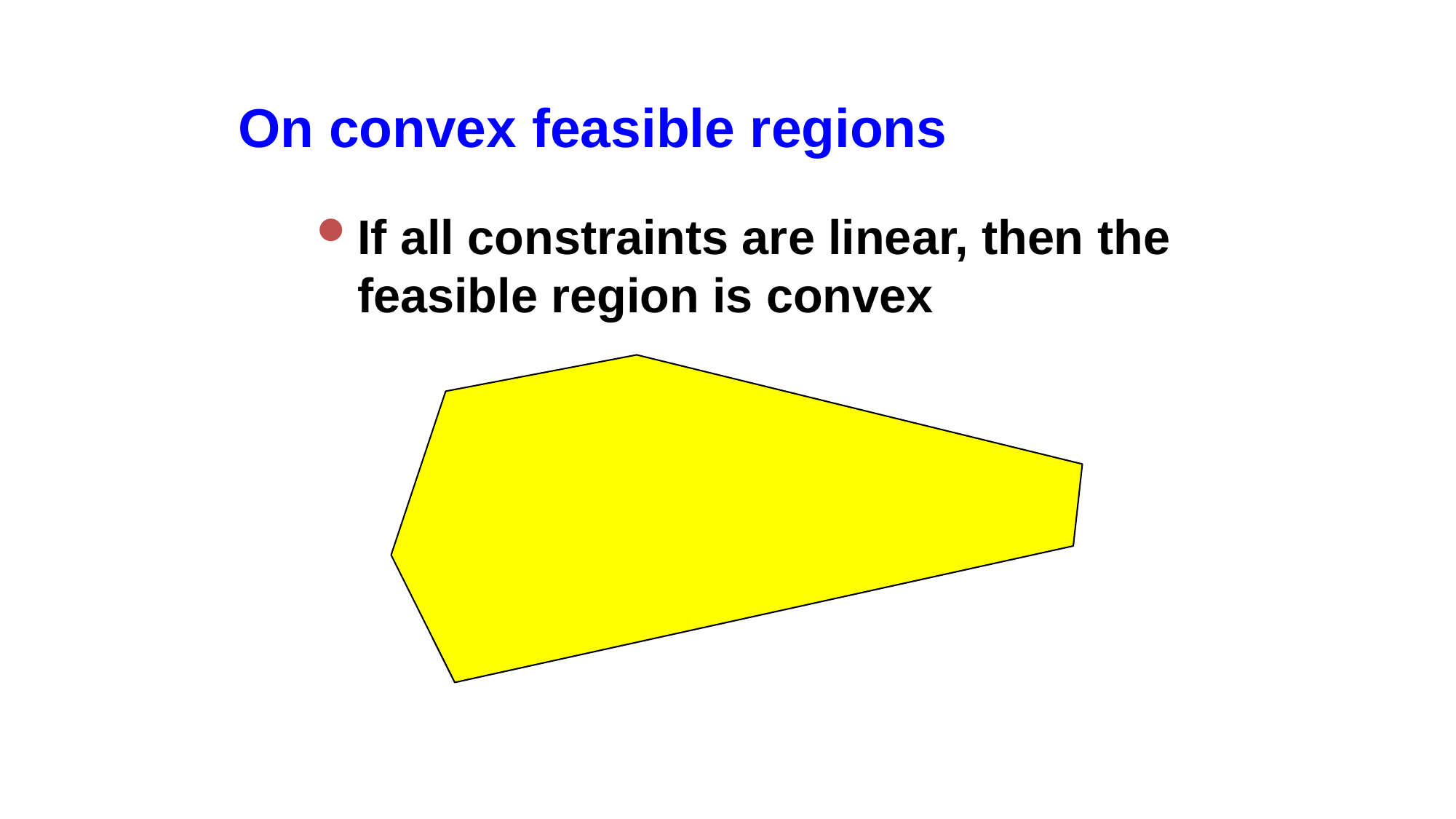

On convex feasible regions
If all constraints are linear, then the feasible region is convex

27